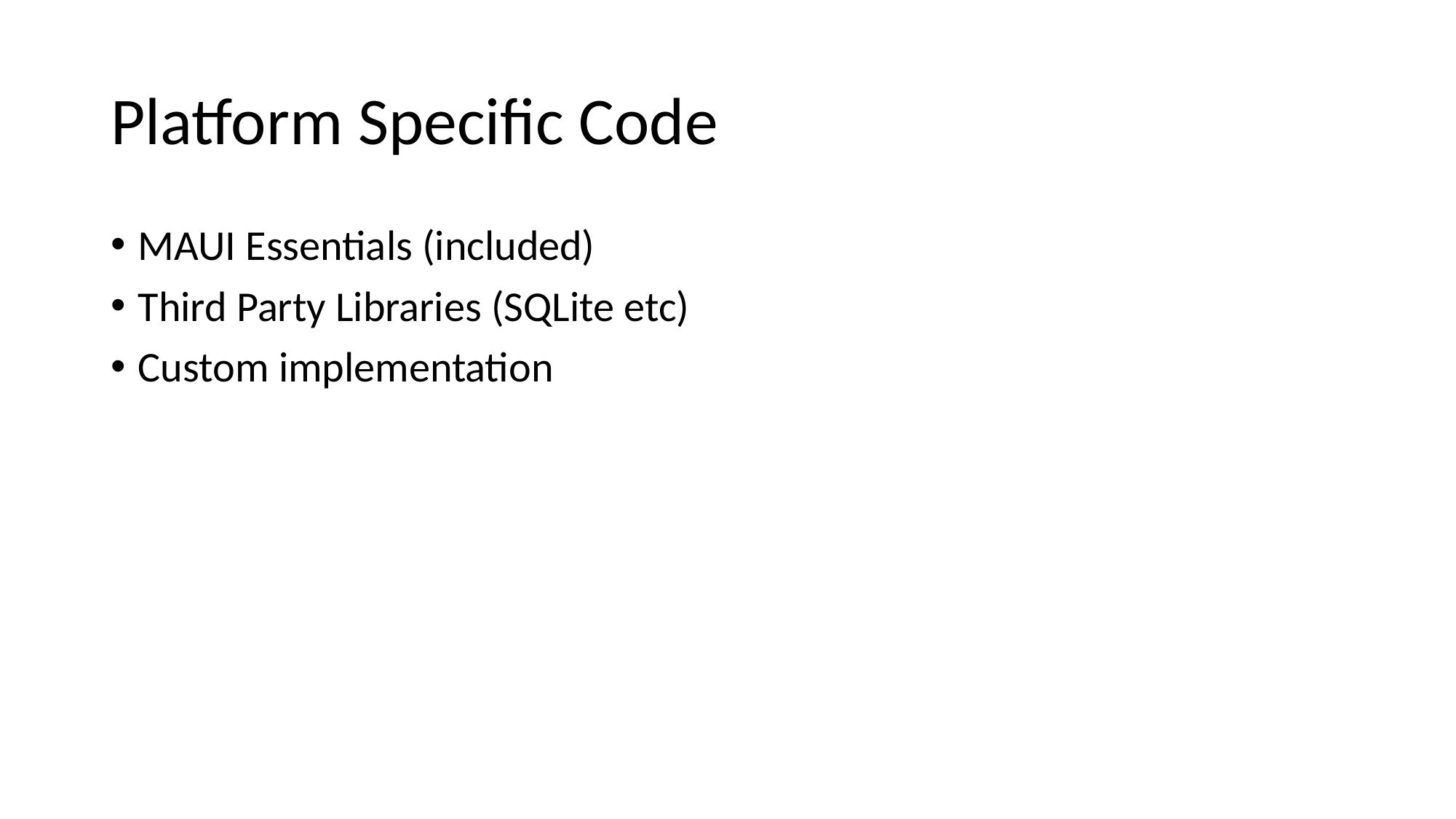

# Platform Specific Code
MAUI Essentials (included)
Third Party Libraries (SQLite etc)
Custom implementation